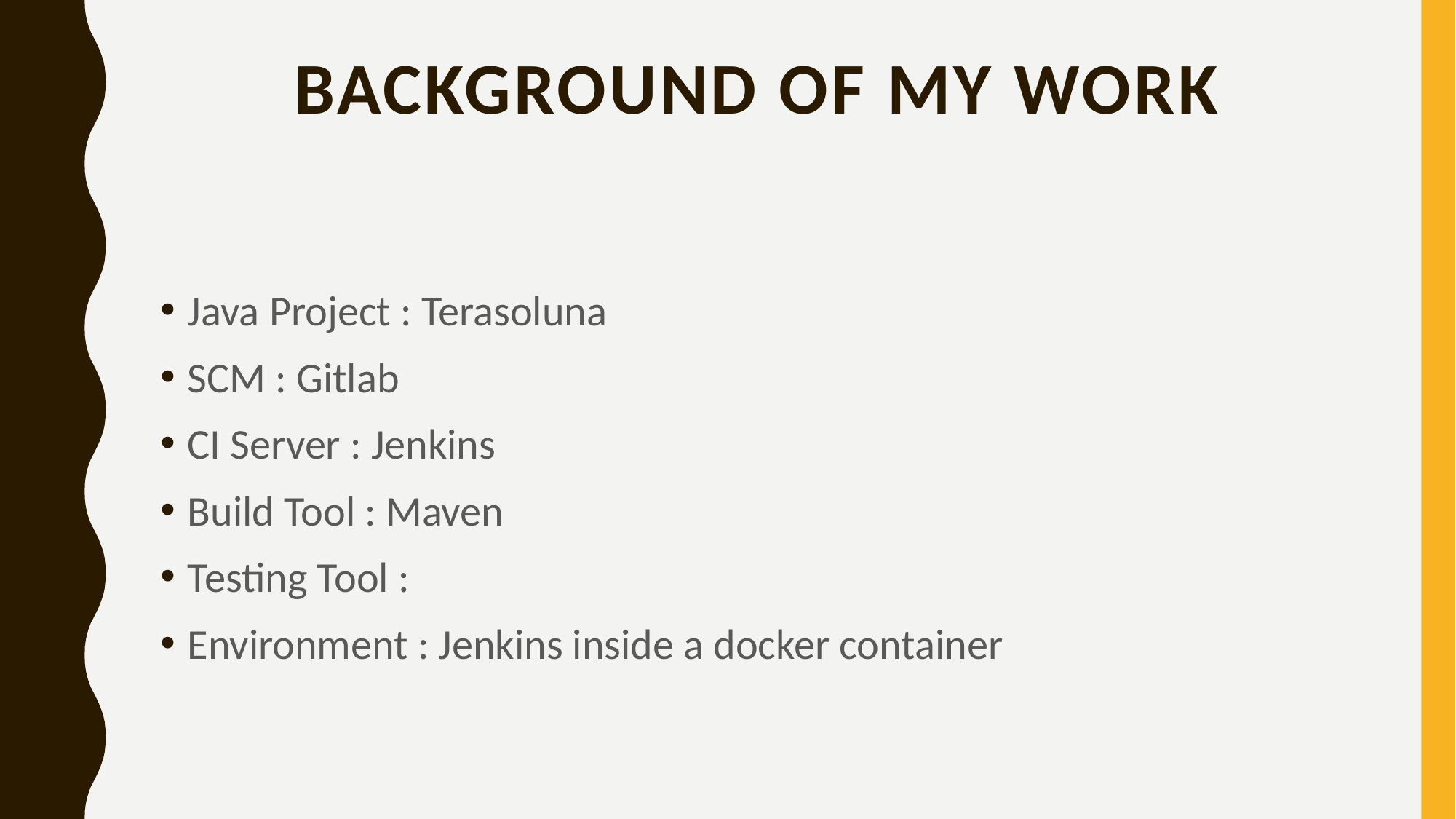

# Background of my work
Java Project : Terasoluna
SCM : Gitlab
CI Server : Jenkins
Build Tool : Maven
Testing Tool :
Environment : Jenkins inside a docker container